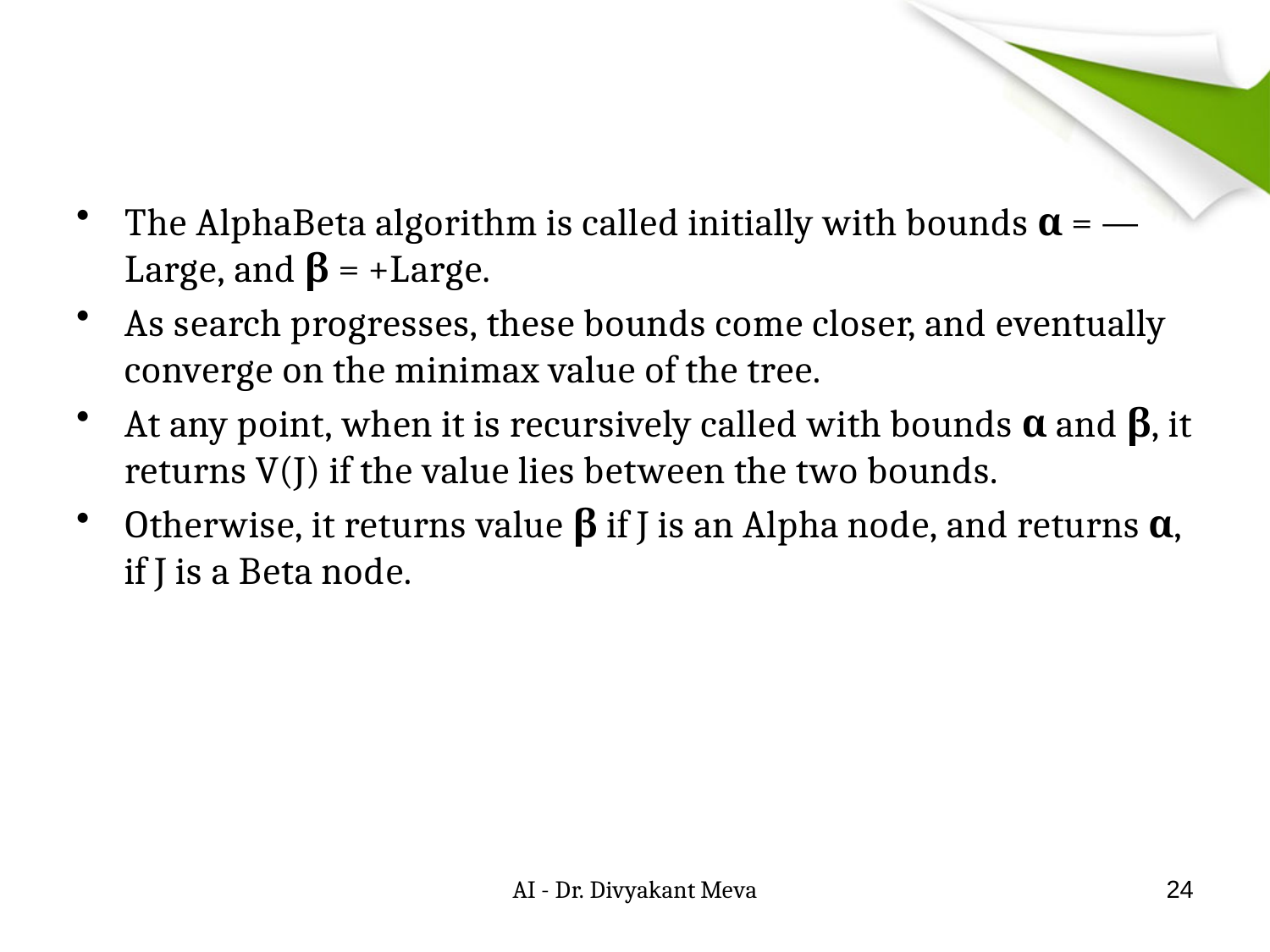

#
The AlphaBeta algorithm is called initially with bounds α = —Large, and β = +Large.
As search progresses, these bounds come closer, and eventually converge on the minimax value of the tree.
At any point, when it is recursively called with bounds α and β, it returns V(J) if the value lies between the two bounds.
Otherwise, it returns value β if J is an Alpha node, and returns α, if J is a Beta node.
AI - Dr. Divyakant Meva
24